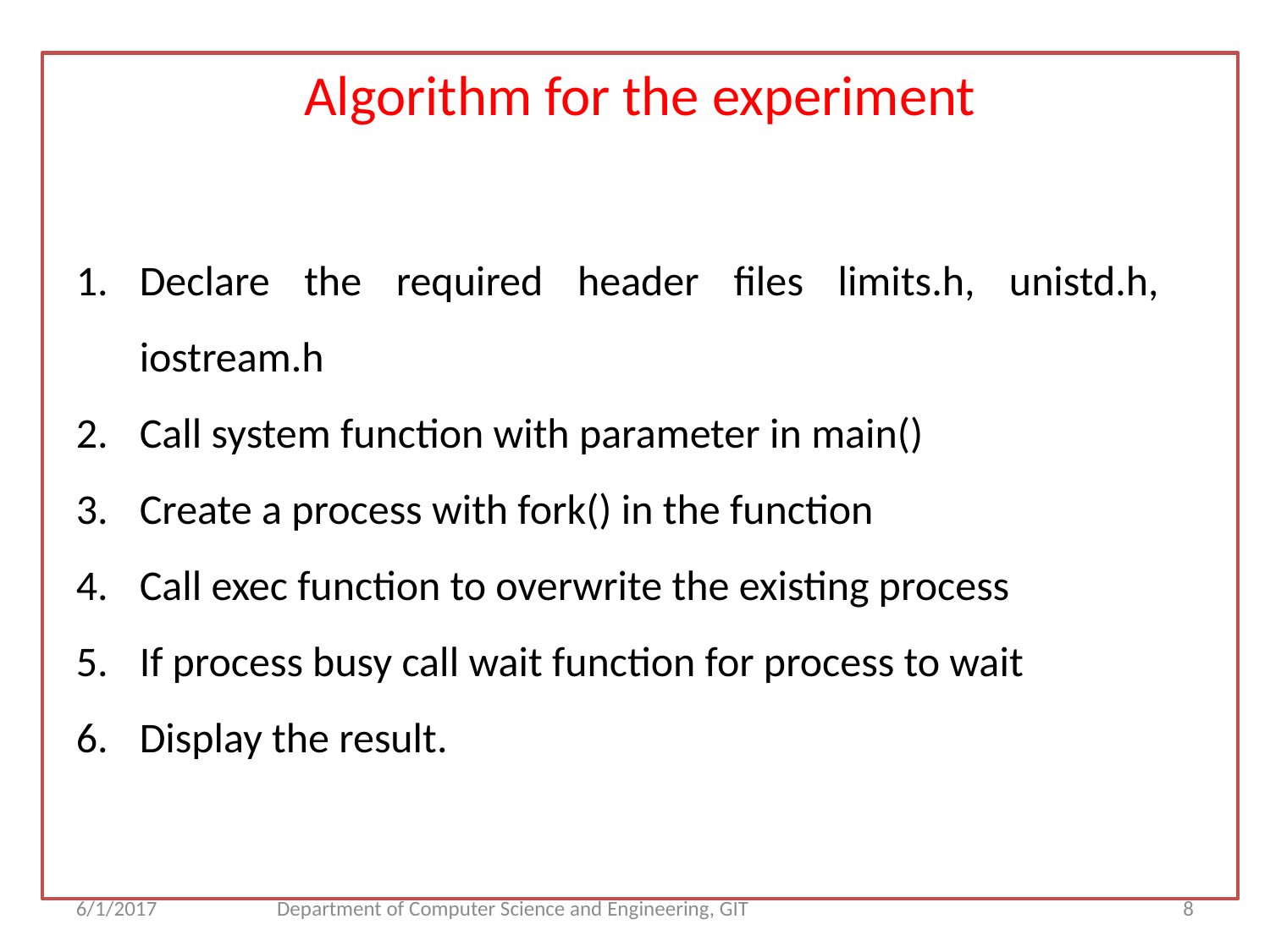

Algorithm for the experiment

Declare the required header files limits.h, unistd.h,  iostream.h
Call system function with parameter in main()
Create a process with fork() in the function
Call exec function to overwrite the existing process
If process busy call wait function for process to wait
Display the result.

6/1/2017
Department of Computer Science and Engineering, GIT
8